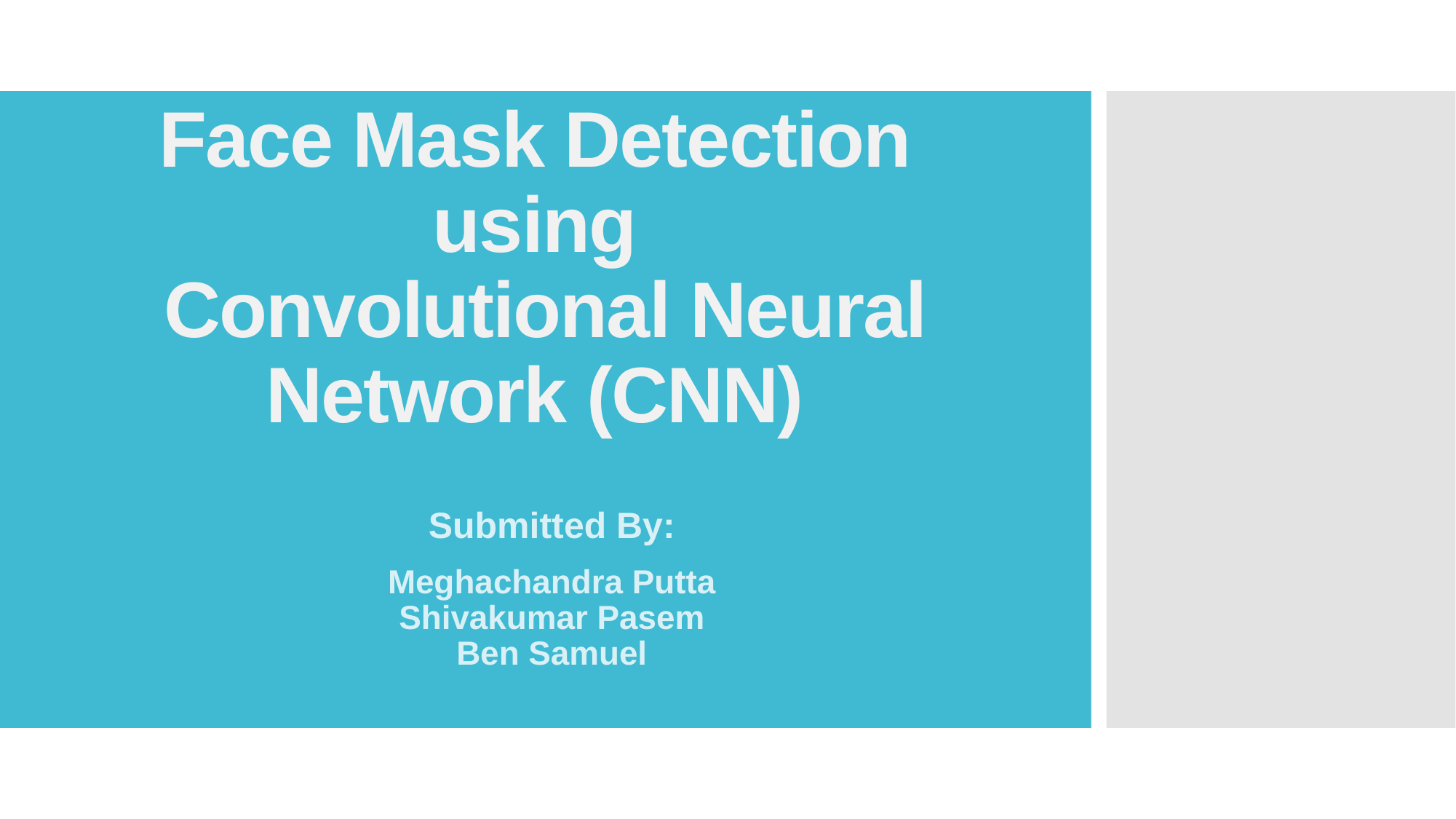

# Face Mask Detection using Convolutional Neural Network (CNN)
Submitted By:
Meghachandra Putta
Shivakumar Pasem
Ben Samuel